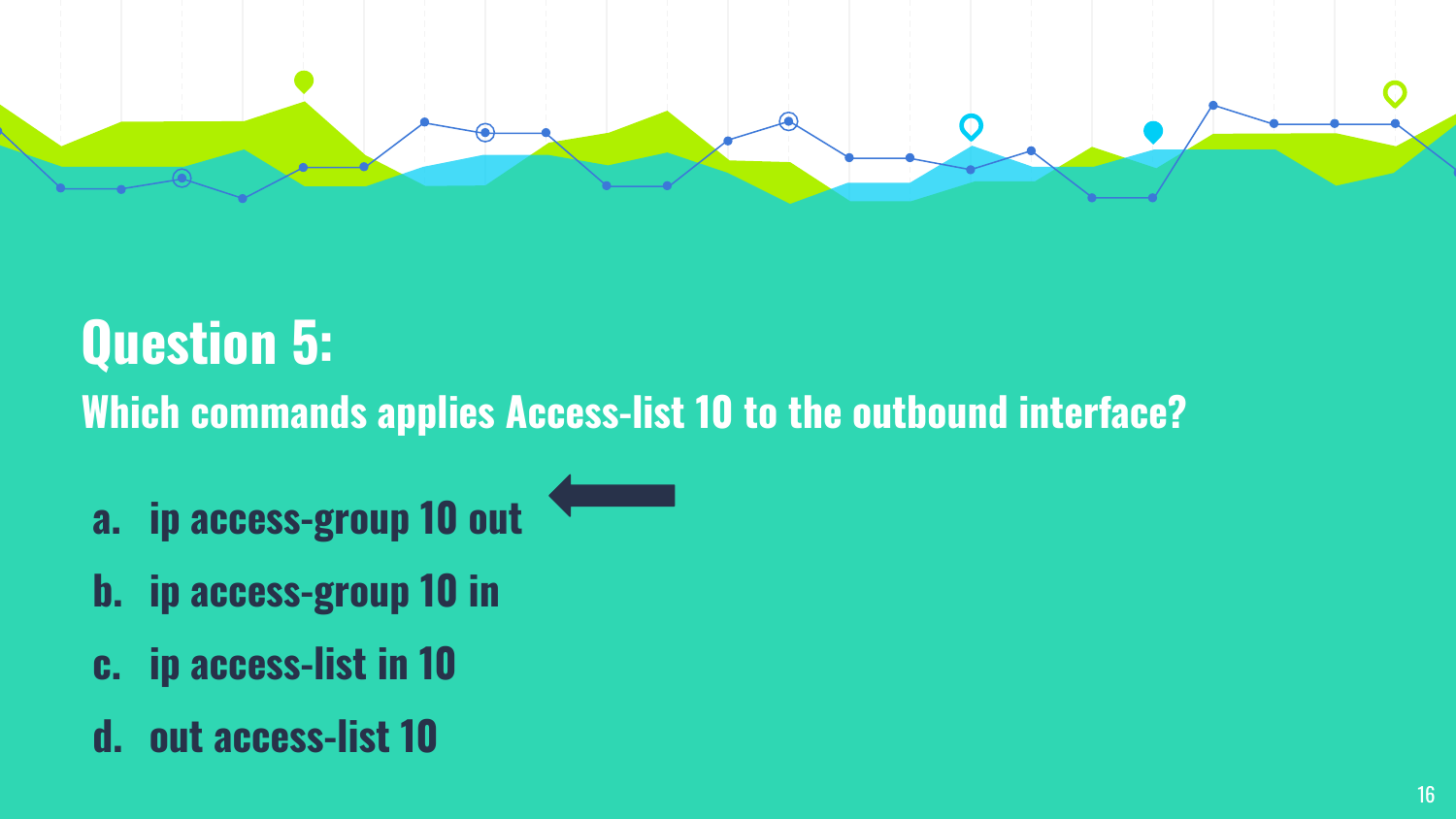

Question 5:
Which commands applies Access-list 10 to the outbound interface?

ip access-group 10 out
ip access-group 10 in
ip access-list in 10
out access-list 10

16